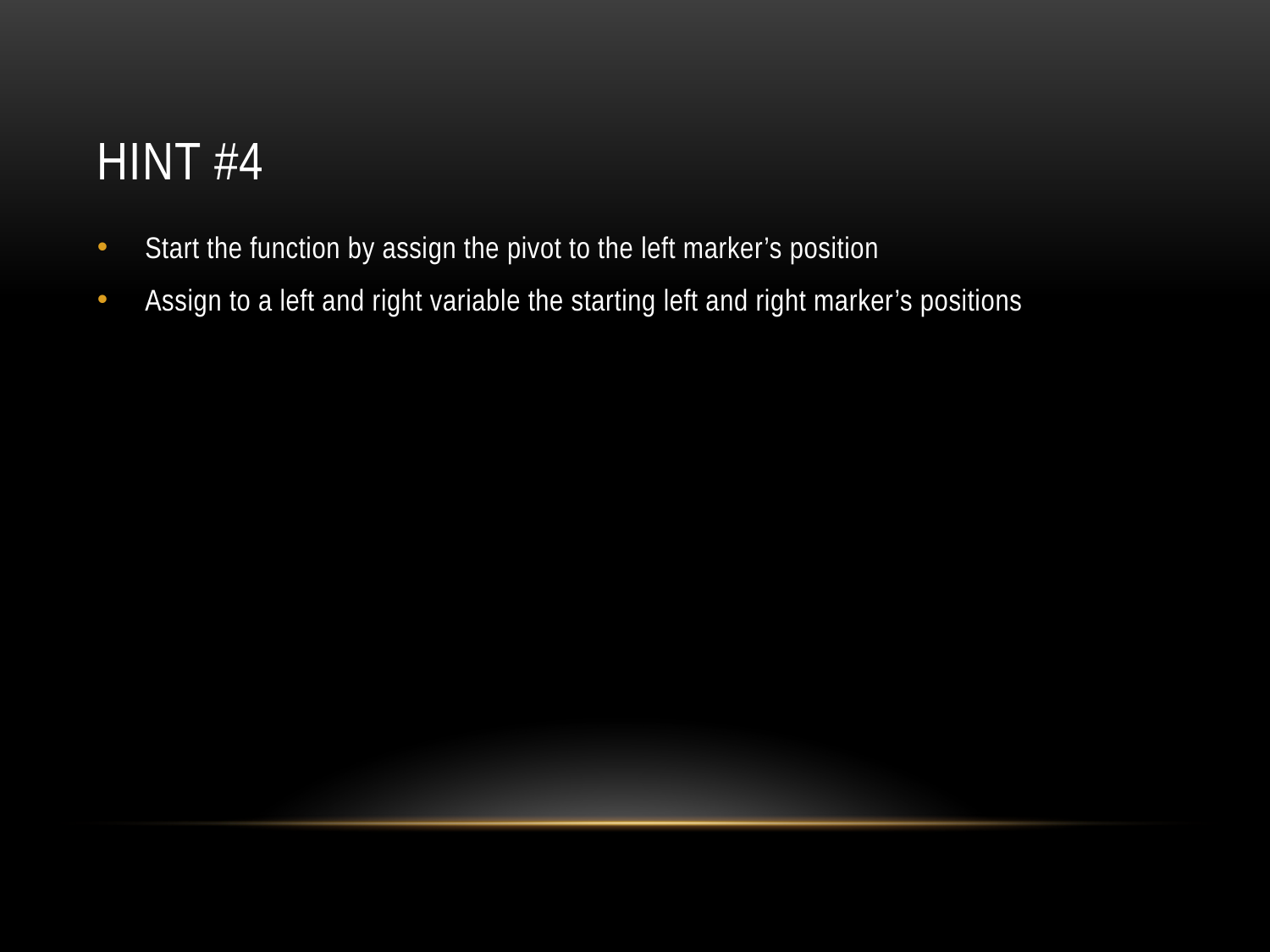

# Hint #4
Start the function by assign the pivot to the left marker’s position
Assign to a left and right variable the starting left and right marker’s positions